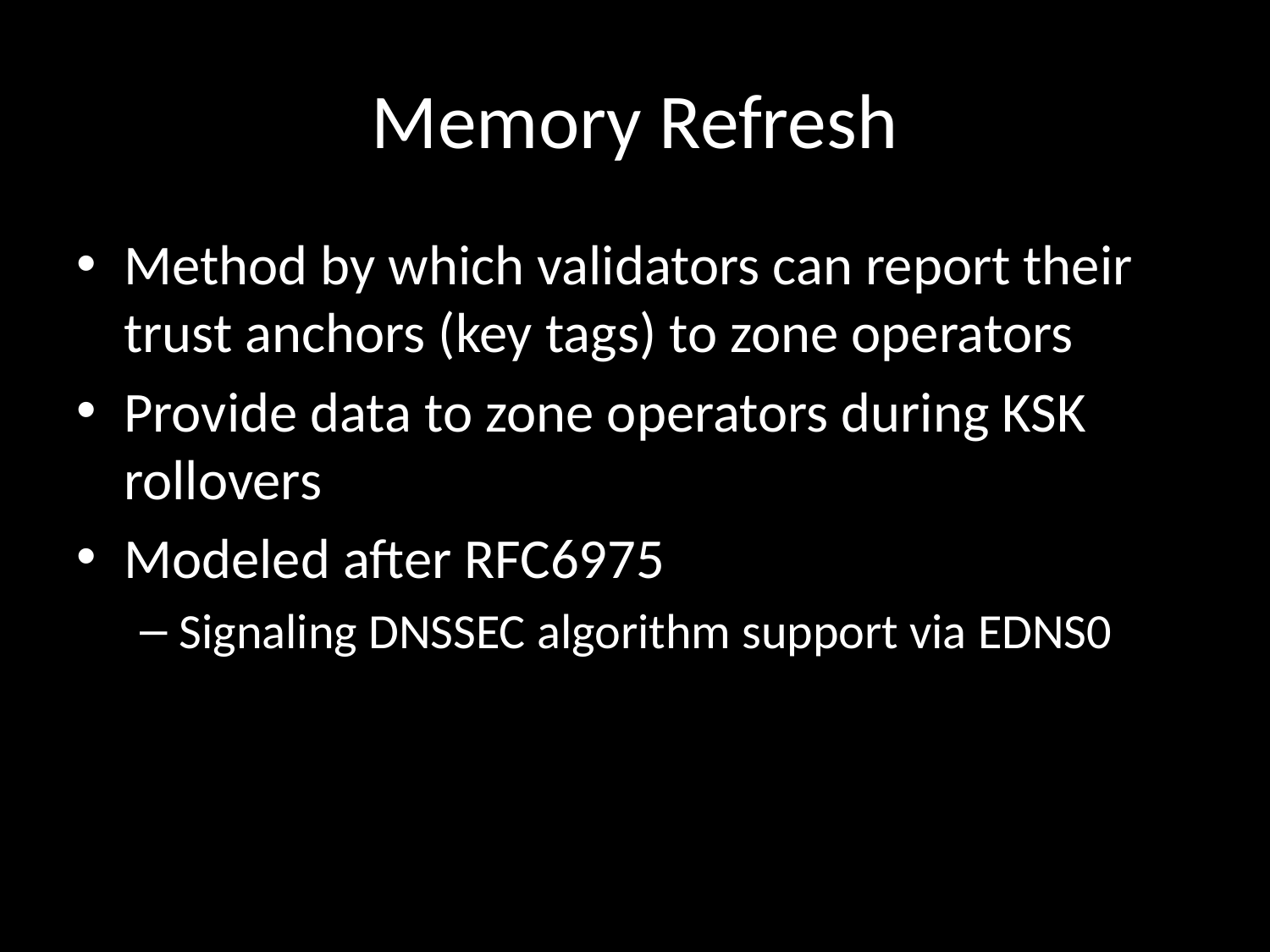

# Memory Refresh
Method by which validators can report their trust anchors (key tags) to zone operators
Provide data to zone operators during KSK rollovers
Modeled after RFC6975
Signaling DNSSEC algorithm support via EDNS0